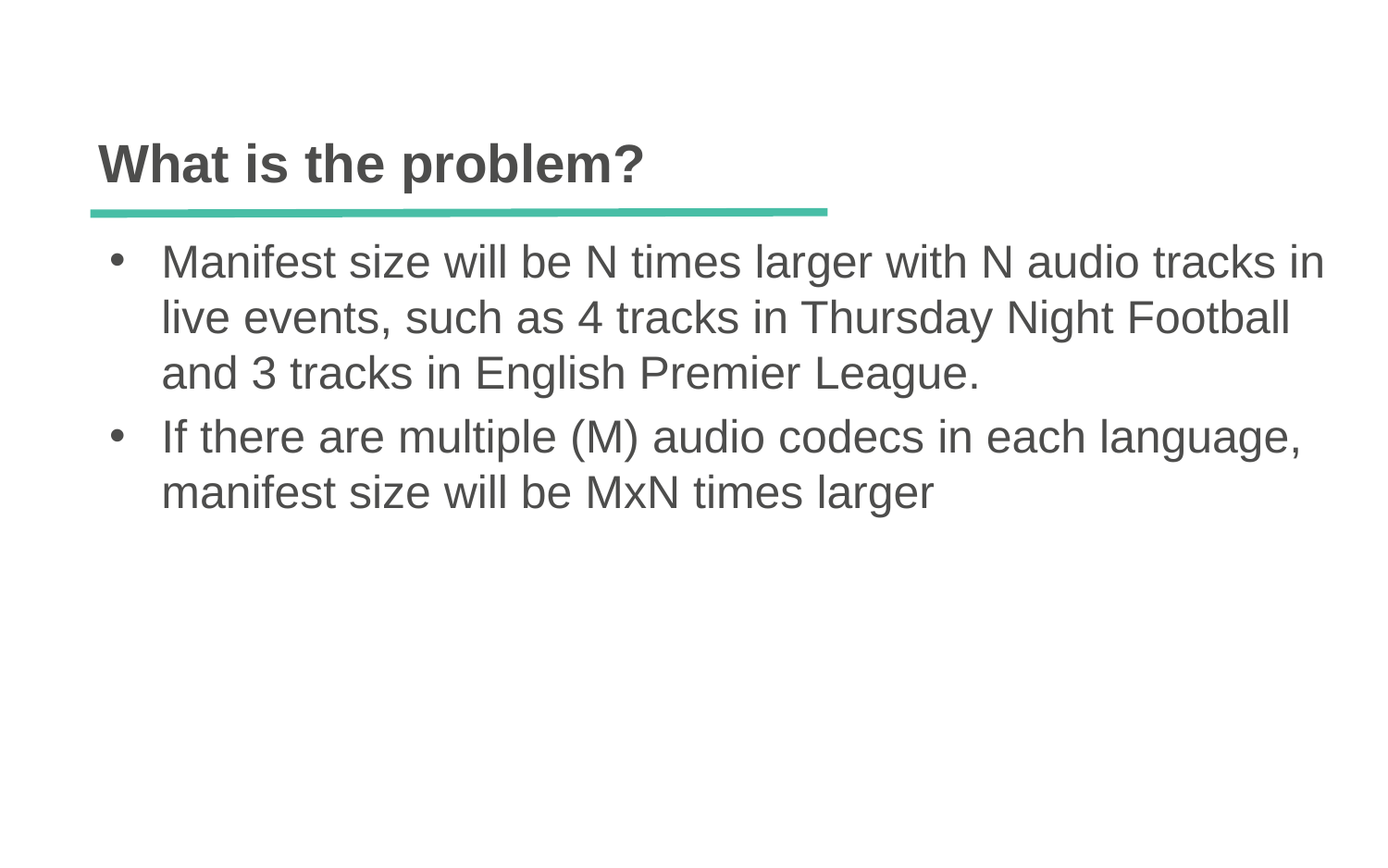

# What is the problem?
Manifest size will be N times larger with N audio tracks in live events, such as 4 tracks in Thursday Night Football and 3 tracks in English Premier League.
If there are multiple (M) audio codecs in each language, manifest size will be MxN times larger